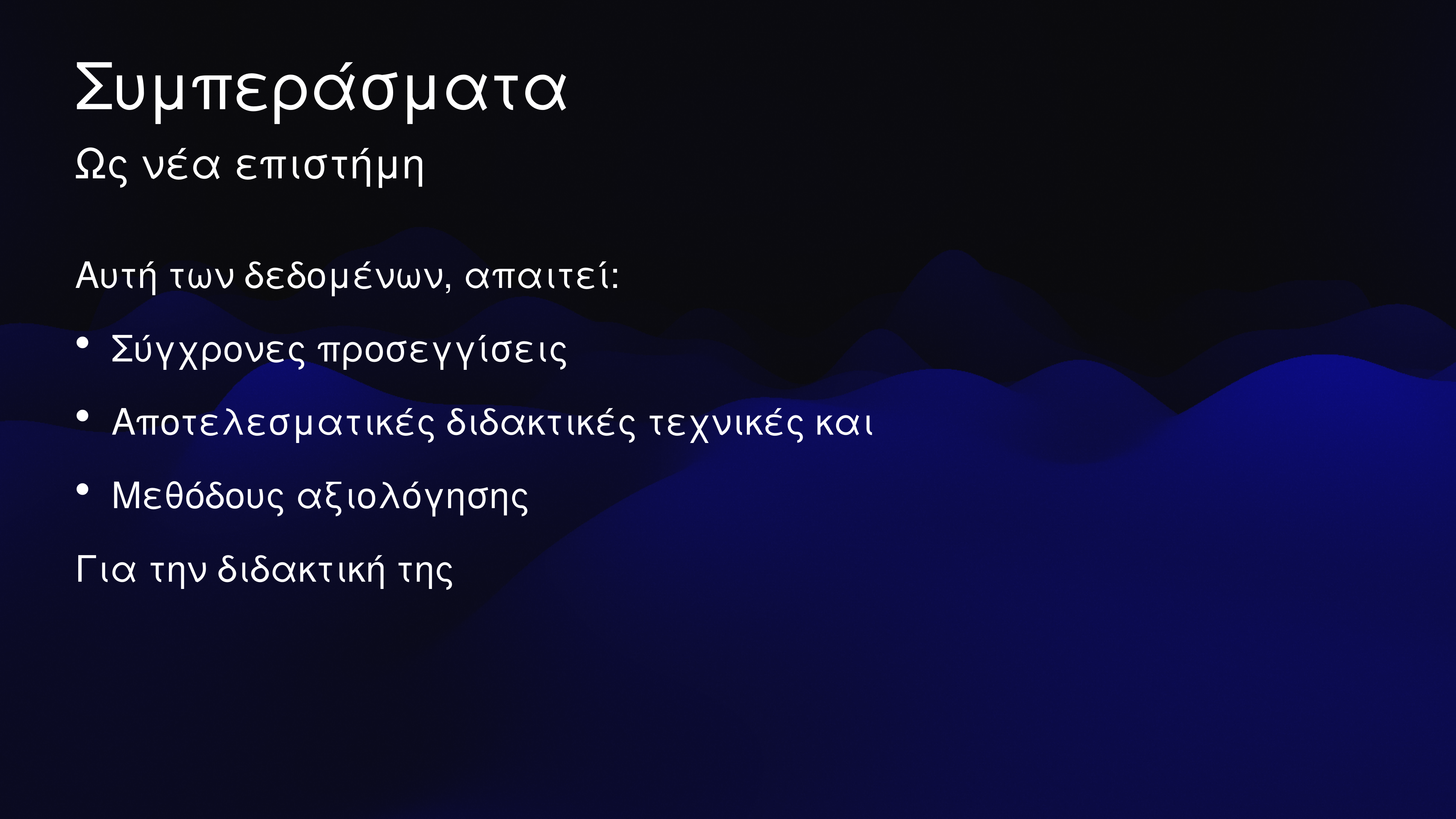

# Συμπεράσματα
Ως νέα επιστήμη
Αυτή των δεδομένων, απαιτεί:
Σύγχρονες προσεγγίσεις
Αποτελεσματικές διδακτικές τεχνικές και
Μεθόδους αξιολόγησης
Για την διδακτική της